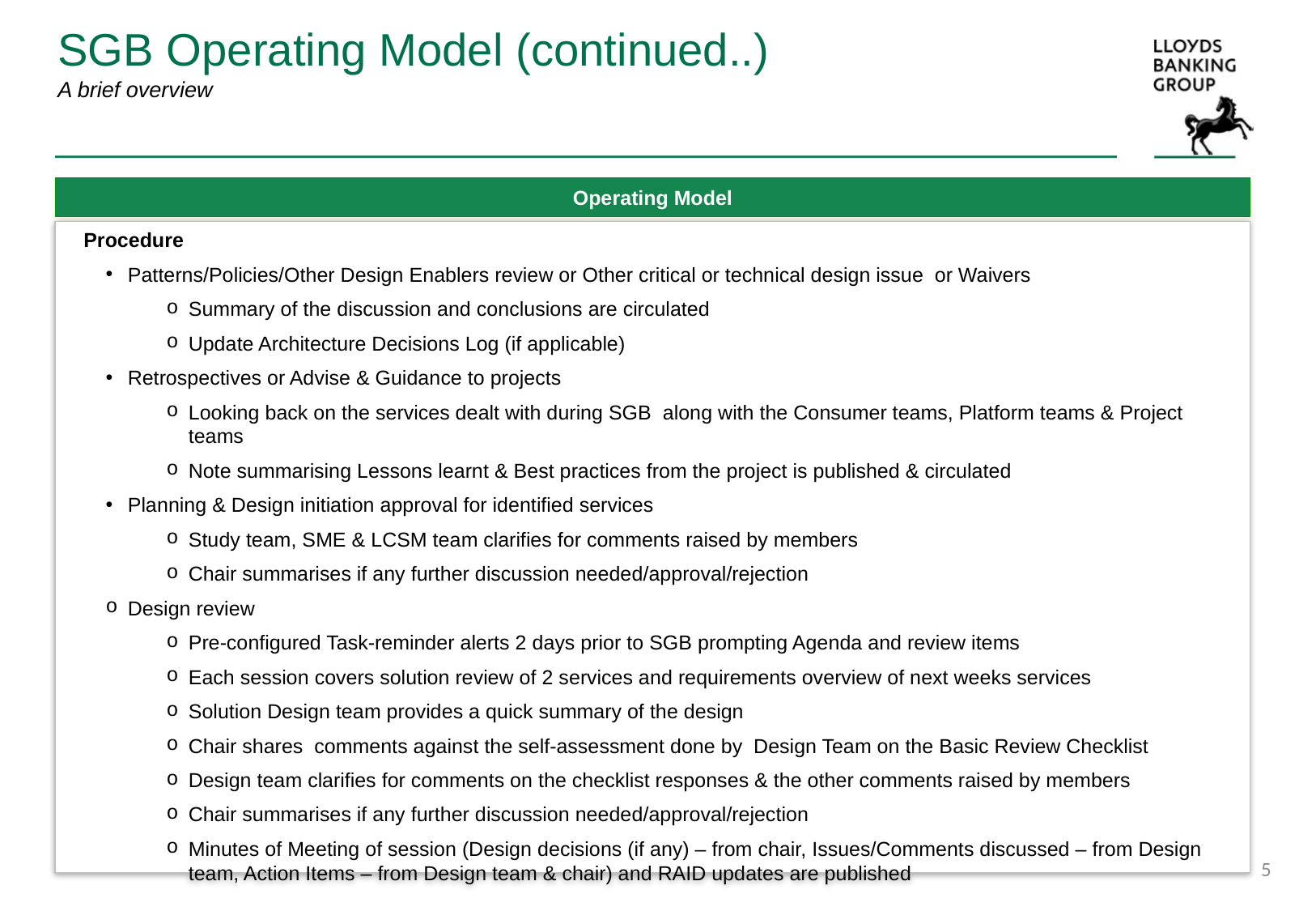

# SGB Operating Model (continued..) A brief overview
Operating Model
Procedure
Patterns/Policies/Other Design Enablers review or Other critical or technical design issue  or Waivers
Summary of the discussion and conclusions are circulated
Update Architecture Decisions Log (if applicable)
Retrospectives or Advise & Guidance to projects
Looking back on the services dealt with during SGB  along with the Consumer teams, Platform teams & Project teams
Note summarising Lessons learnt & Best practices from the project is published & circulated
Planning & Design initiation approval for identified services
Study team, SME & LCSM team clarifies for comments raised by members
Chair summarises if any further discussion needed/approval/rejection
Design review
Pre-configured Task-reminder alerts 2 days prior to SGB prompting Agenda and review items
Each session covers solution review of 2 services and requirements overview of next weeks services
Solution Design team provides a quick summary of the design
Chair shares  comments against the self-assessment done by  Design Team on the Basic Review Checklist
Design team clarifies for comments on the checklist responses & the other comments raised by members
Chair summarises if any further discussion needed/approval/rejection
Minutes of Meeting of session (Design decisions (if any) – from chair, Issues/Comments discussed – from Design team, Action Items – from Design team & chair) and RAID updates are published
5